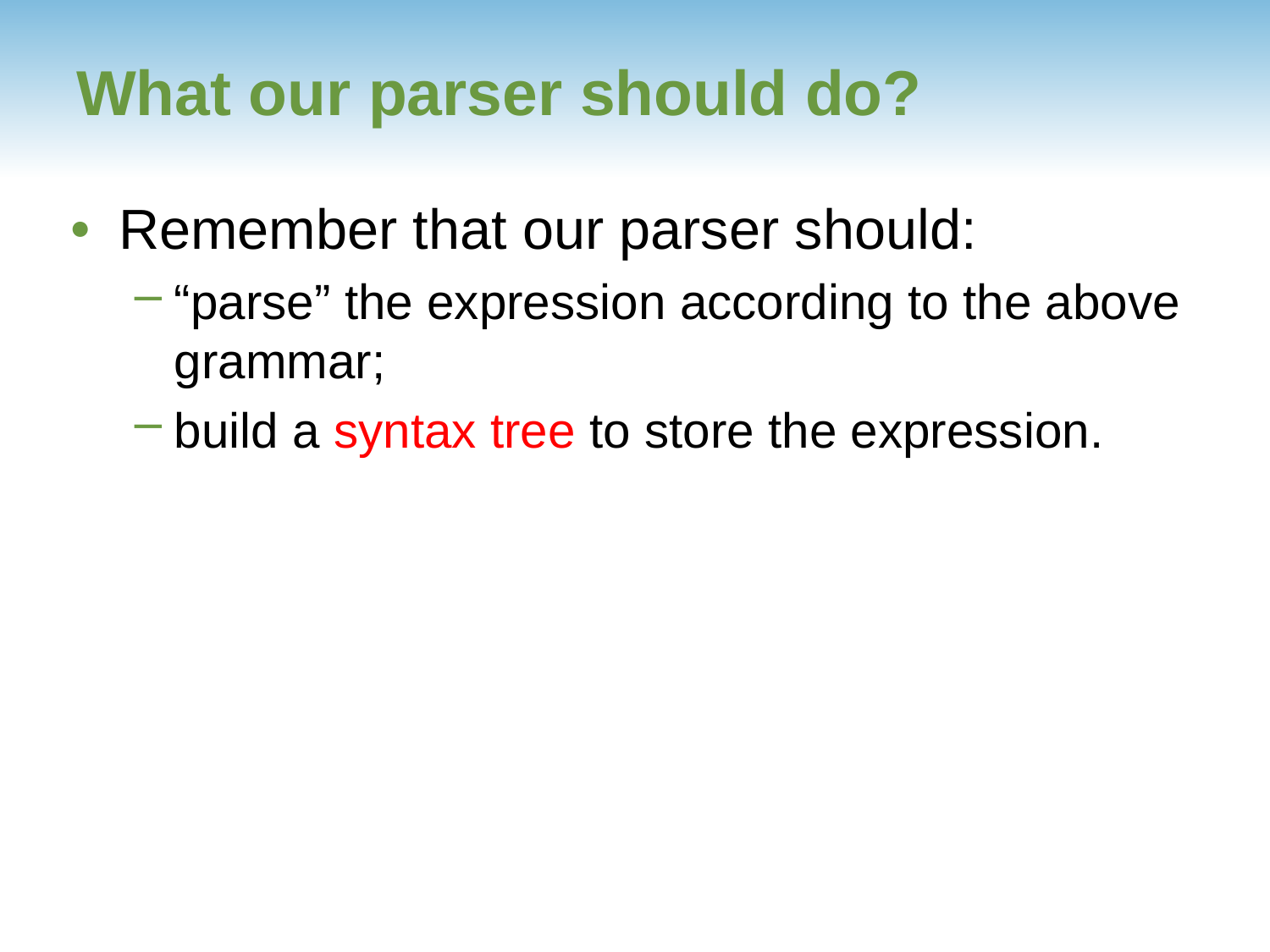

# What our parser should do?
Remember that our parser should:
“parse” the expression according to the above grammar;
build a syntax tree to store the expression.